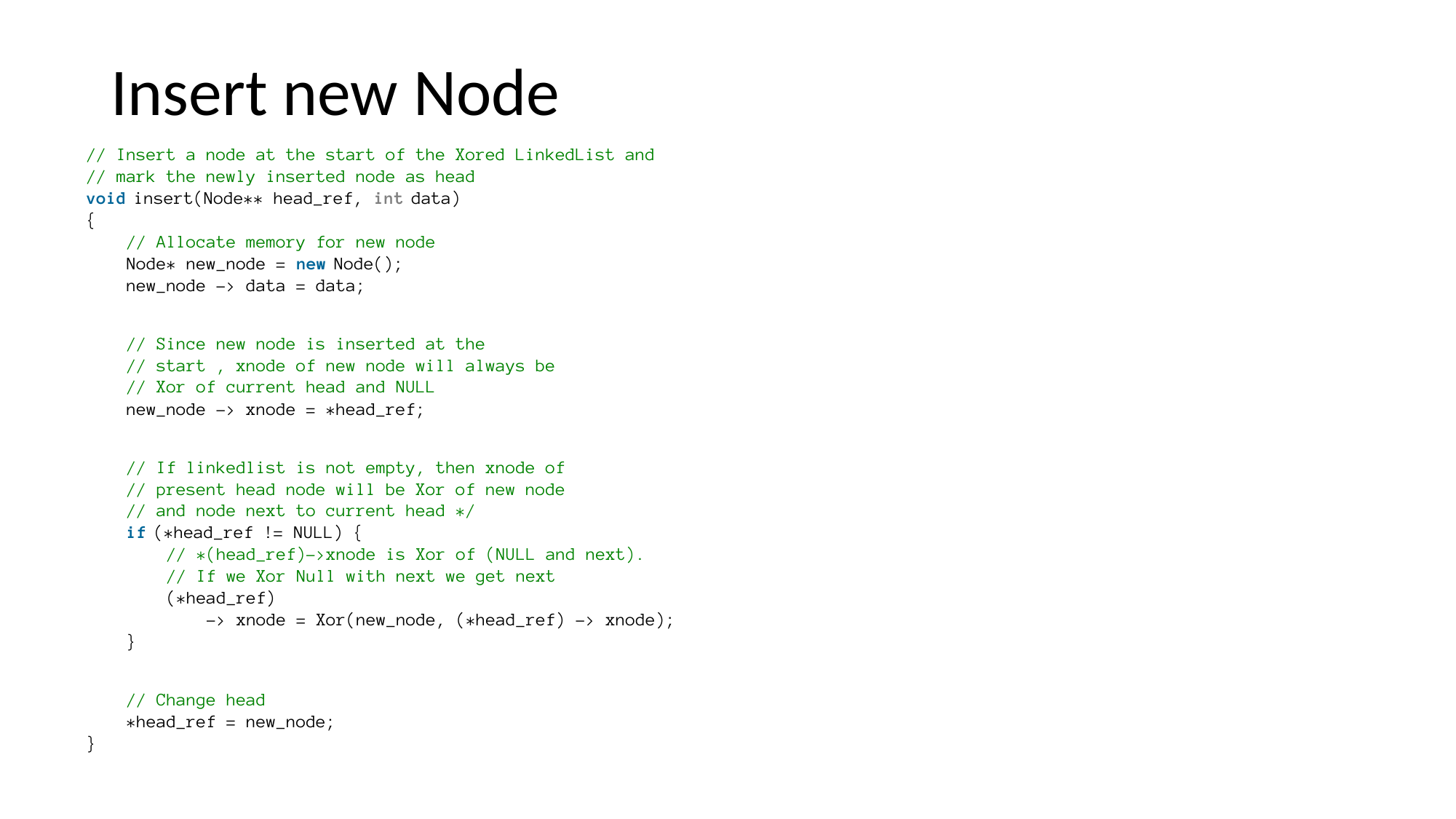

# Insert new Node
// Insert a node at the start of the Xored LinkedList and
// mark the newly inserted node as head
void insert(Node** head_ref, int data)
{
    // Allocate memory for new node
    Node* new_node = new Node();
    new_node -> data = data;

    // Since new node is inserted at the
    // start , xnode of new node will always be
    // Xor of current head and NULL
    new_node -> xnode = *head_ref;

    // If linkedlist is not empty, then xnode of
    // present head node will be Xor of new node
    // and node next to current head */
    if (*head_ref != NULL) {
        // *(head_ref)->xnode is Xor of (NULL and next).
        // If we Xor Null with next we get next
        (*head_ref)
            -> xnode = Xor(new_node, (*head_ref) -> xnode);
    }

    // Change head
    *head_ref = new_node;
}